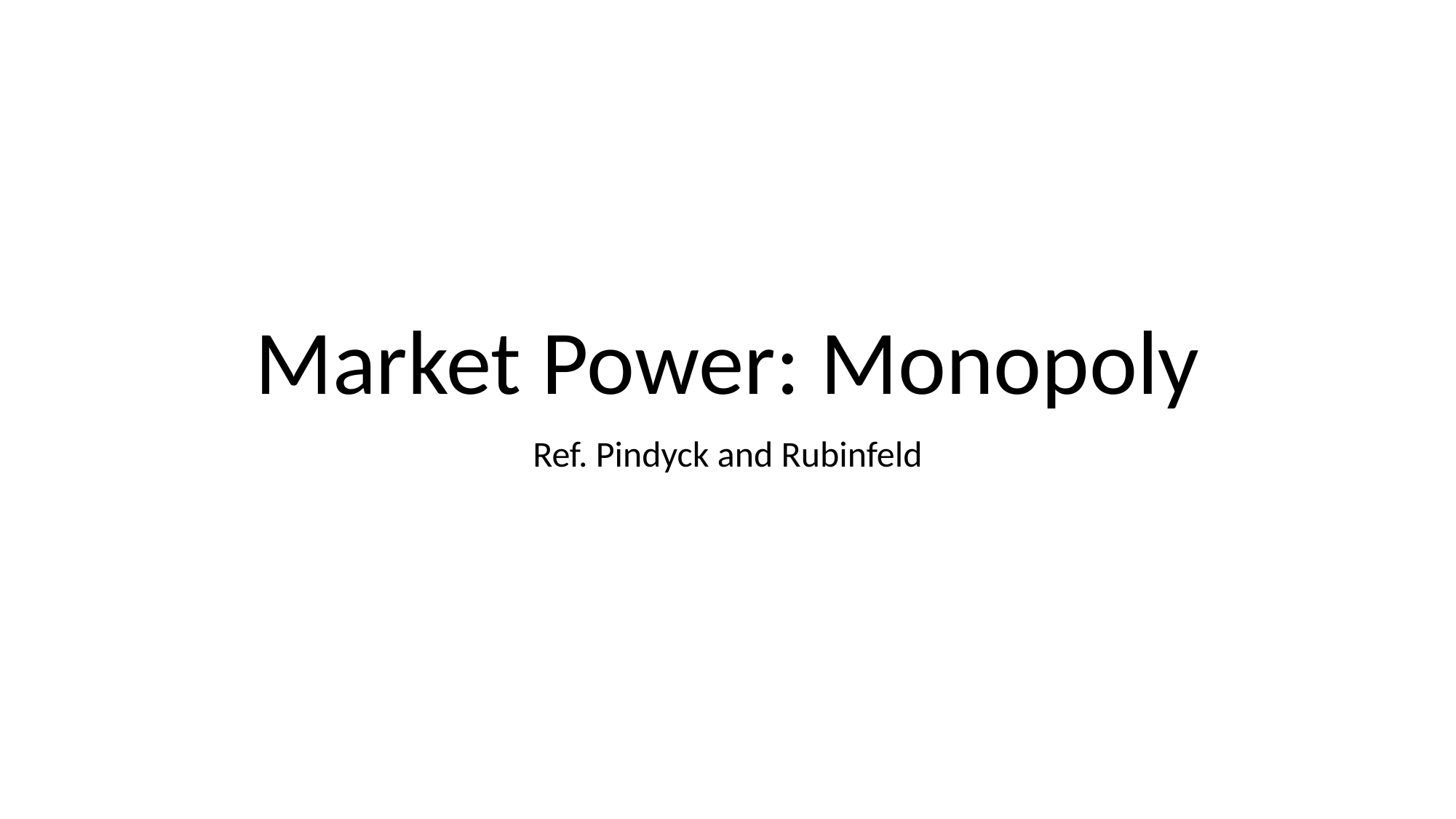

# Market Power: Monopoly
Ref. Pindyck and Rubinfeld